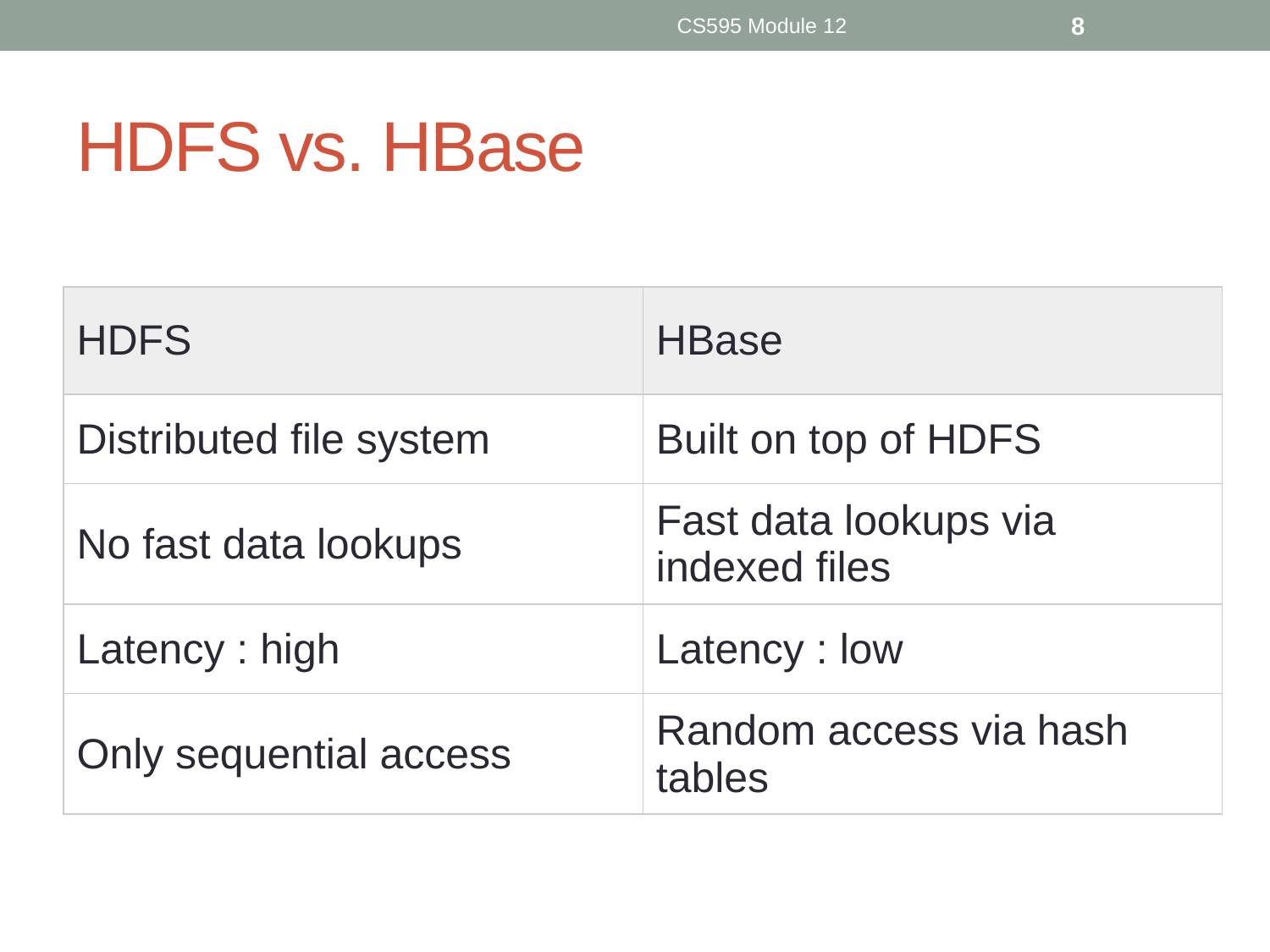

CS595 Module 12
8
# HDFS vs. HBase
| HDFS | HBase |
| --- | --- |
| Distributed file system | Built on top of HDFS |
| No fast data lookups | Fast data lookups via indexed files |
| Latency : high | Latency : low |
| Only sequential access | Random access via hash tables |